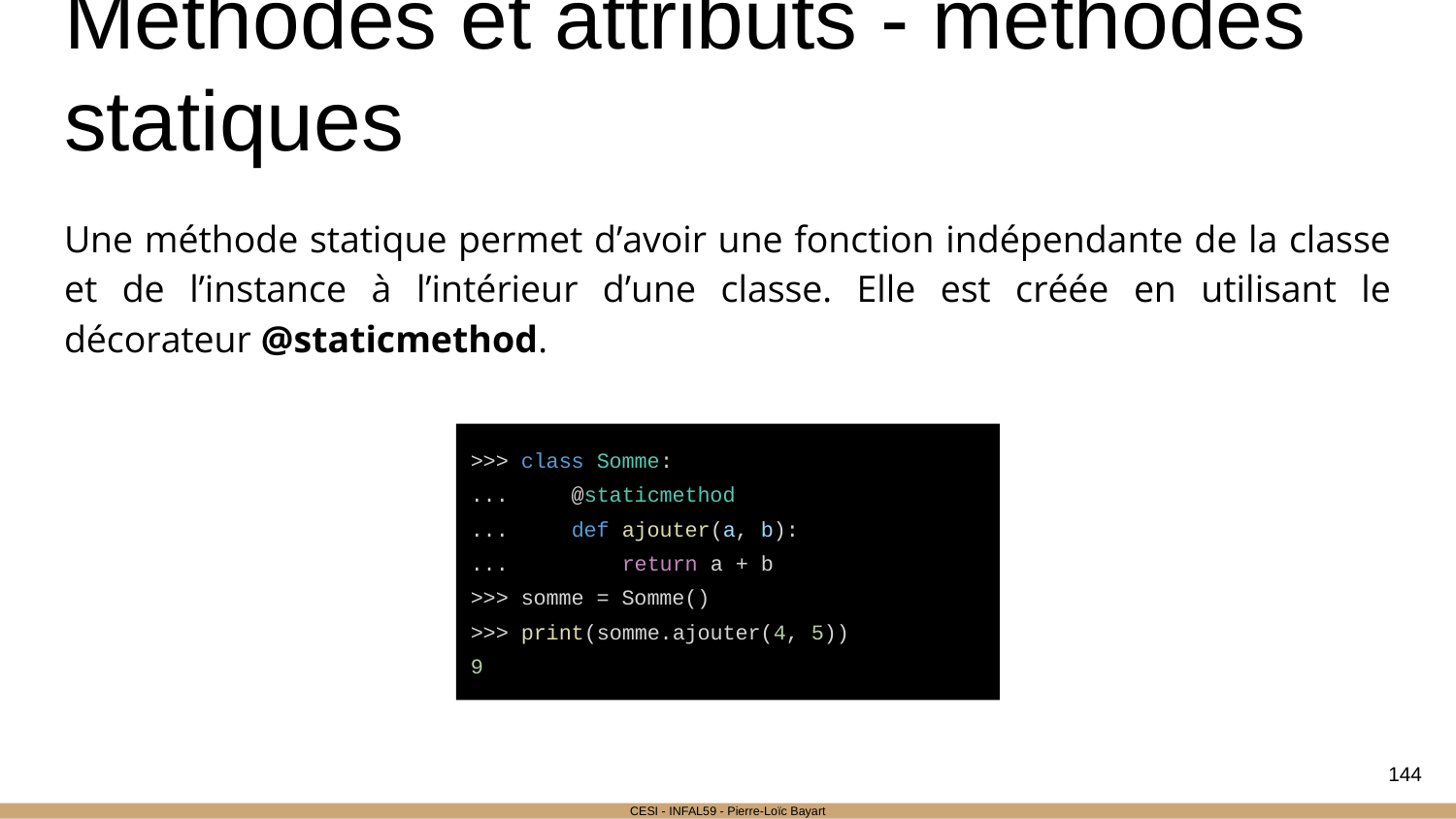

# Méthodes et attributs - méthodes statiques
Une méthode statique permet d’avoir une fonction indépendante de la classe et de l’instance à l’intérieur d’une classe. Elle est créée en utilisant le décorateur @staticmethod.

>>> class Somme:
...     @staticmethod
...     def ajouter(a, b):
...         return a + b
>>> somme = Somme()
>>> print(somme.ajouter(4, 5))
9
144